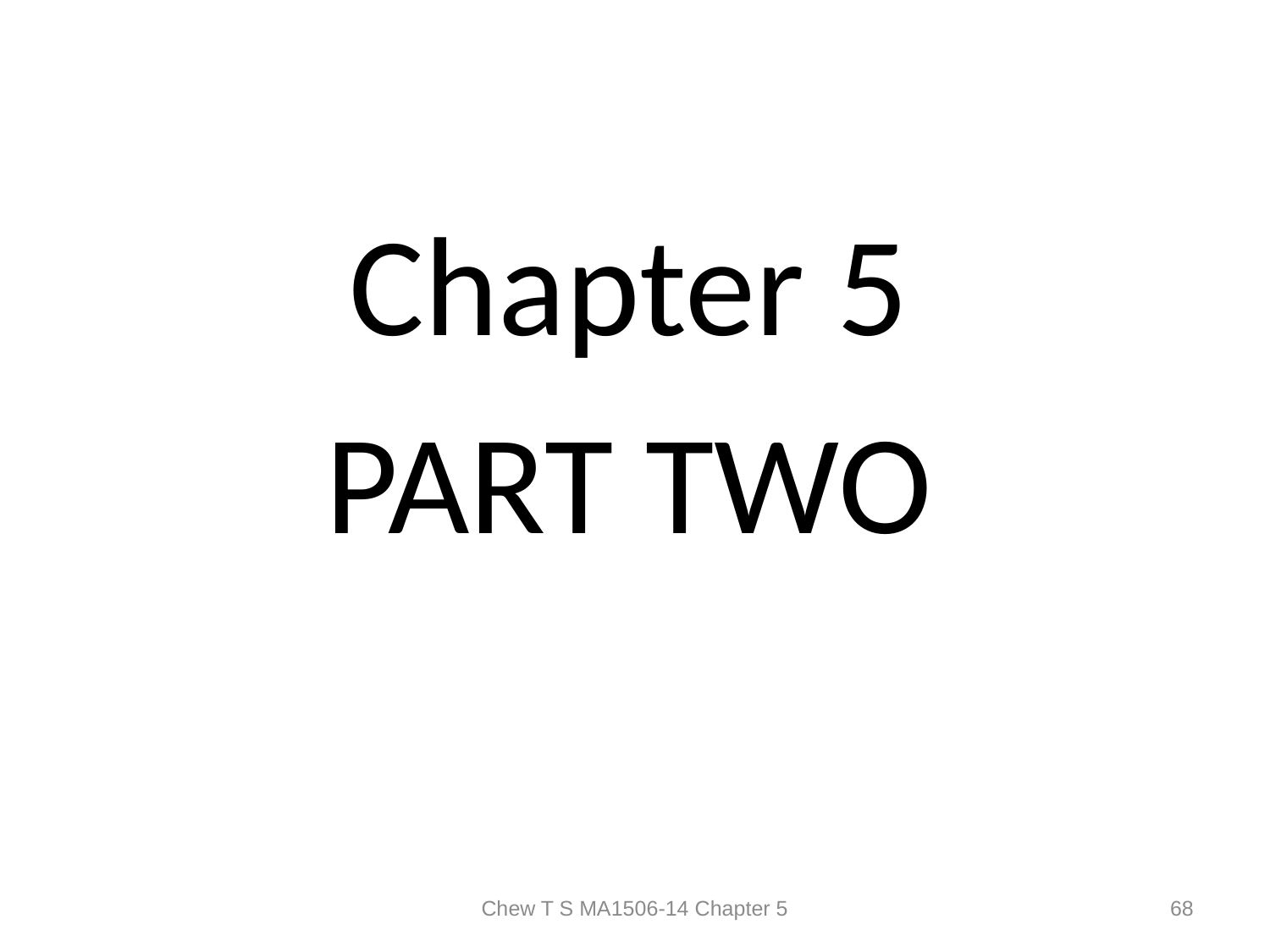

Chapter 5
PART TWO
Chew T S MA1506-14 Chapter 5
68